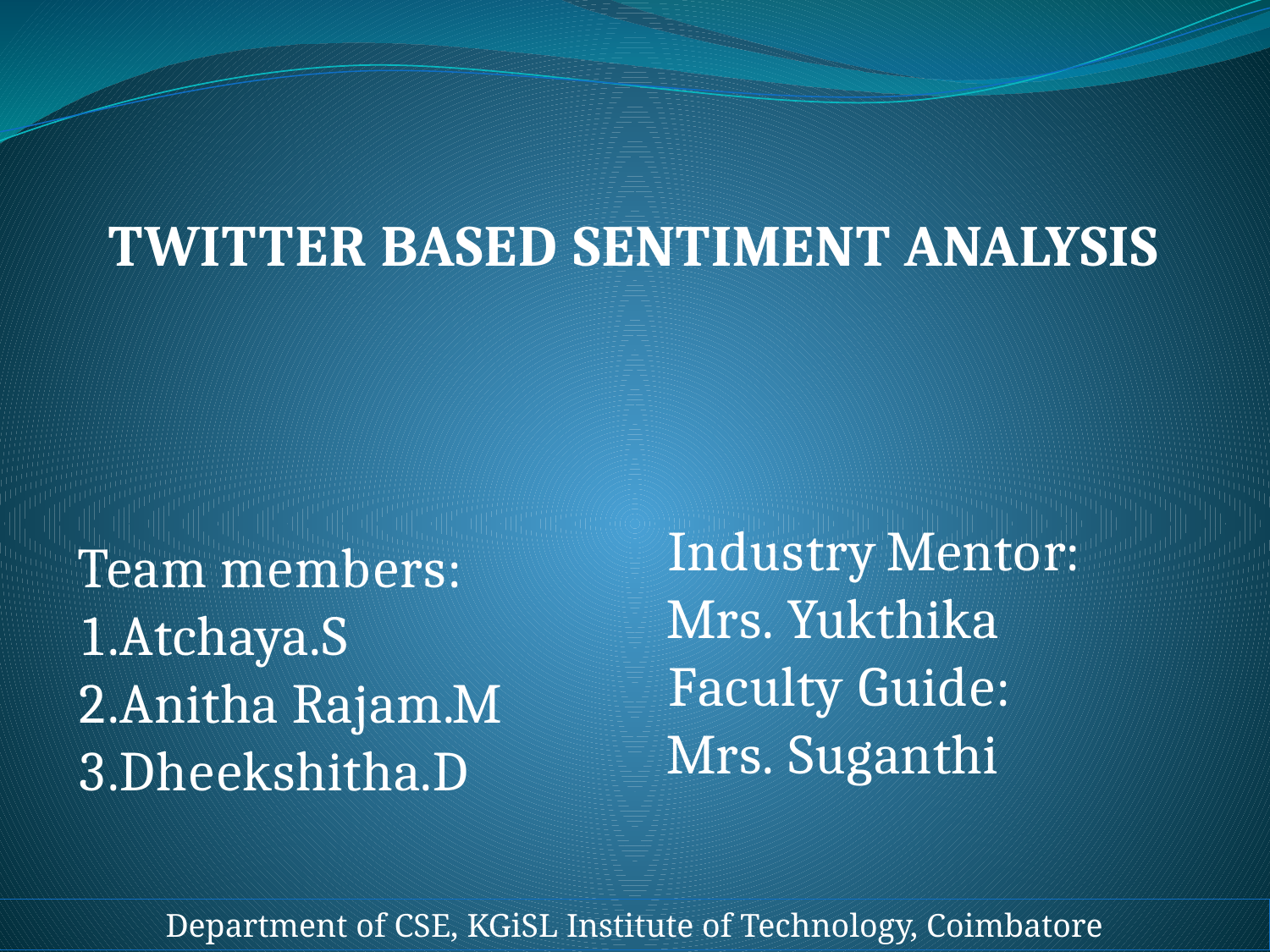

# TWITTER BASED SENTIMENT ANALYSIS
Industry Mentor:
Mrs. Yukthika
Faculty Guide:
Mrs. Suganthi
Team members:
1.Atchaya.S
2.Anitha Rajam.M
3.Dheekshitha.D
Department of CSE, KGiSL Institute of Technology, Coimbatore